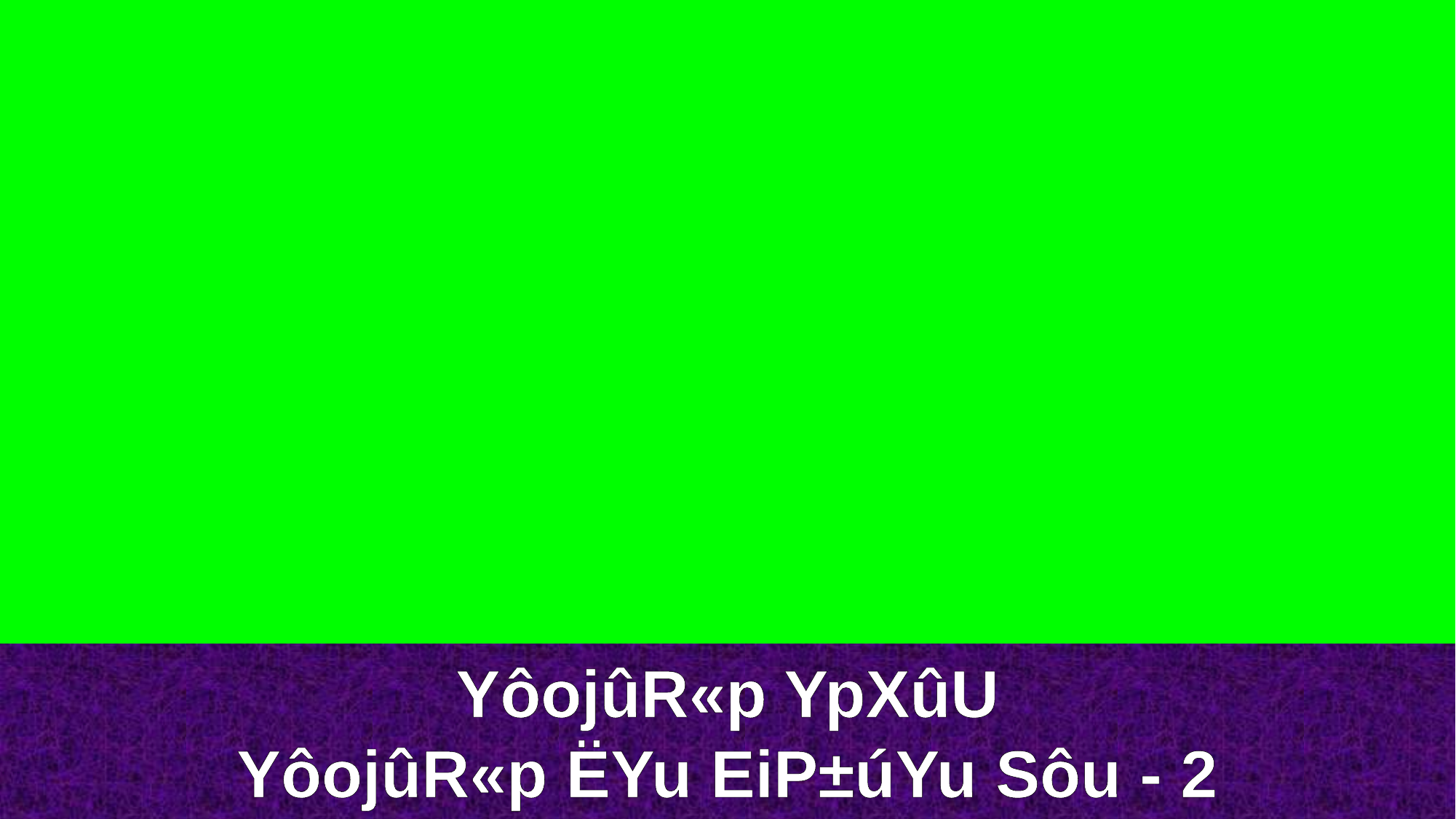

YôojûR«p YpXûU
YôojûR«p ËYu EiP±úYu Sôu - 2